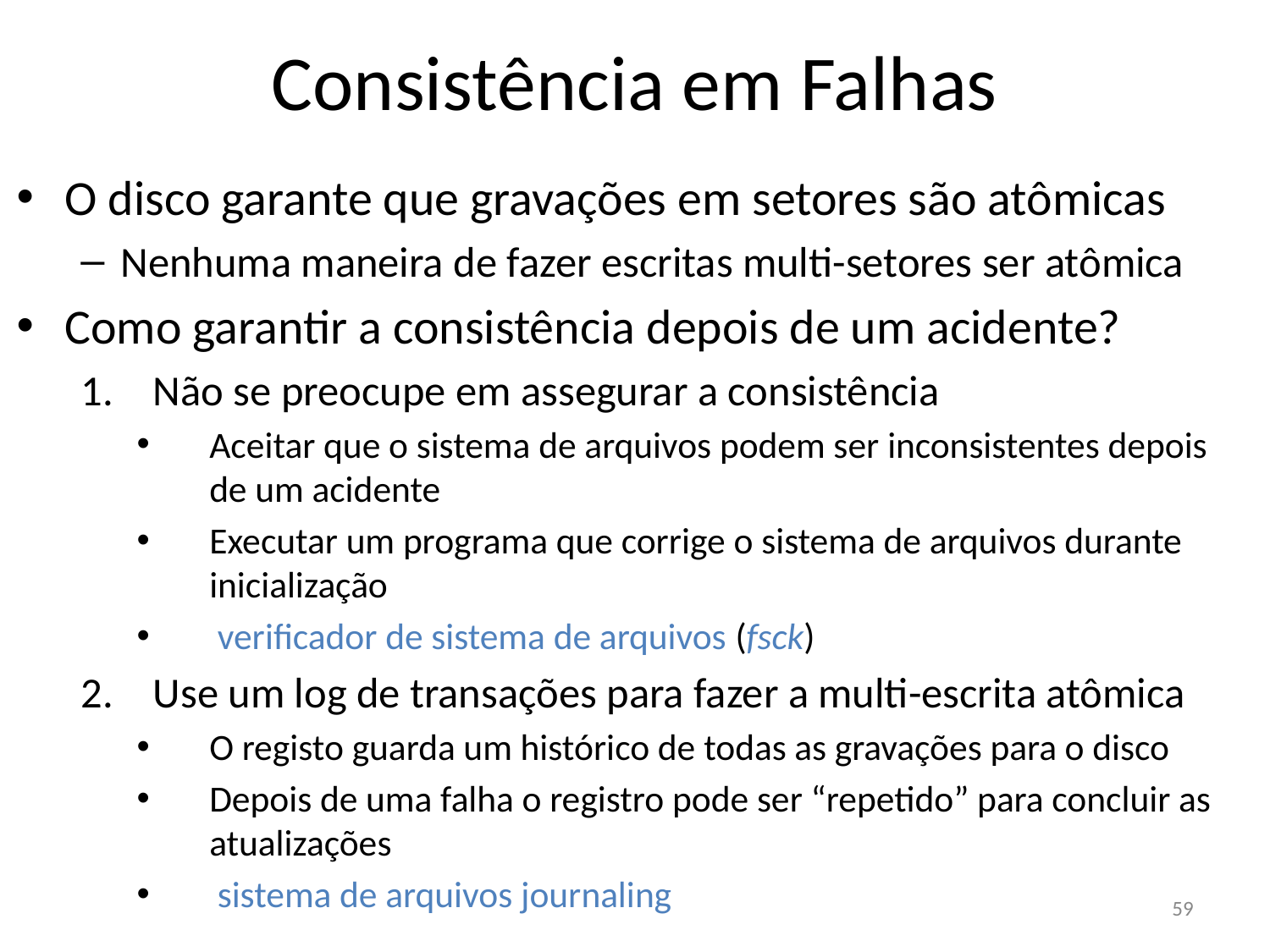

Consistência em Falhas
O disco garante que gravações em setores são atômicas
Nenhuma maneira de fazer escritas multi-setores ser atômica
Como garantir a consistência depois de um acidente?
Não se preocupe em assegurar a consistência
Aceitar que o sistema de arquivos podem ser inconsistentes depois de um acidente
Executar um programa que corrige o sistema de arquivos durante inicialização
 verificador de sistema de arquivos (fsck)
Use um log de transações para fazer a multi-escrita atômica
O registo guarda um histórico de todas as gravações para o disco
Depois de uma falha o registro pode ser “repetido” para concluir as atualizações
 sistema de arquivos journaling
59